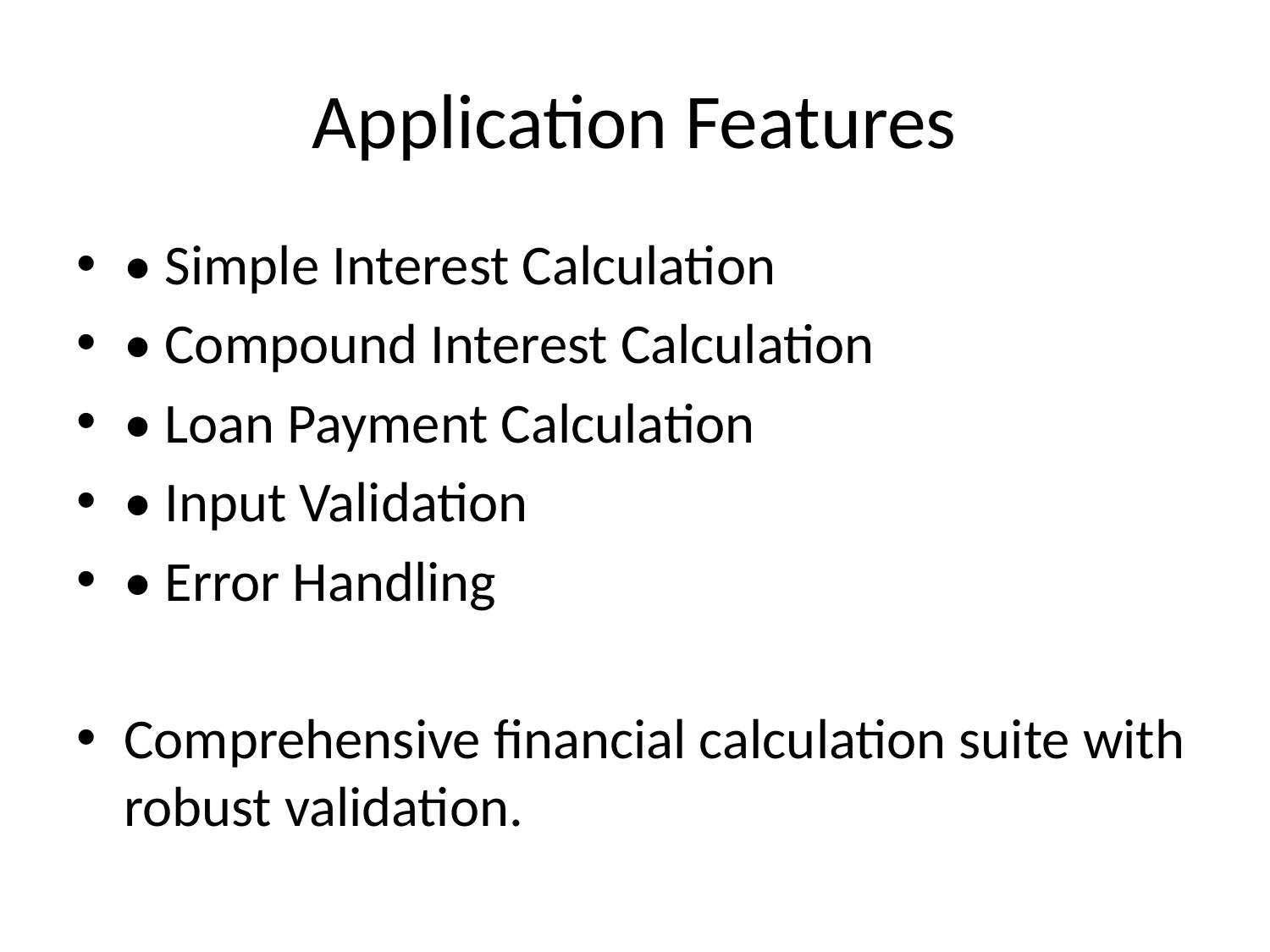

# Application Features
• Simple Interest Calculation
• Compound Interest Calculation
• Loan Payment Calculation
• Input Validation
• Error Handling

Comprehensive financial calculation suite with robust validation.